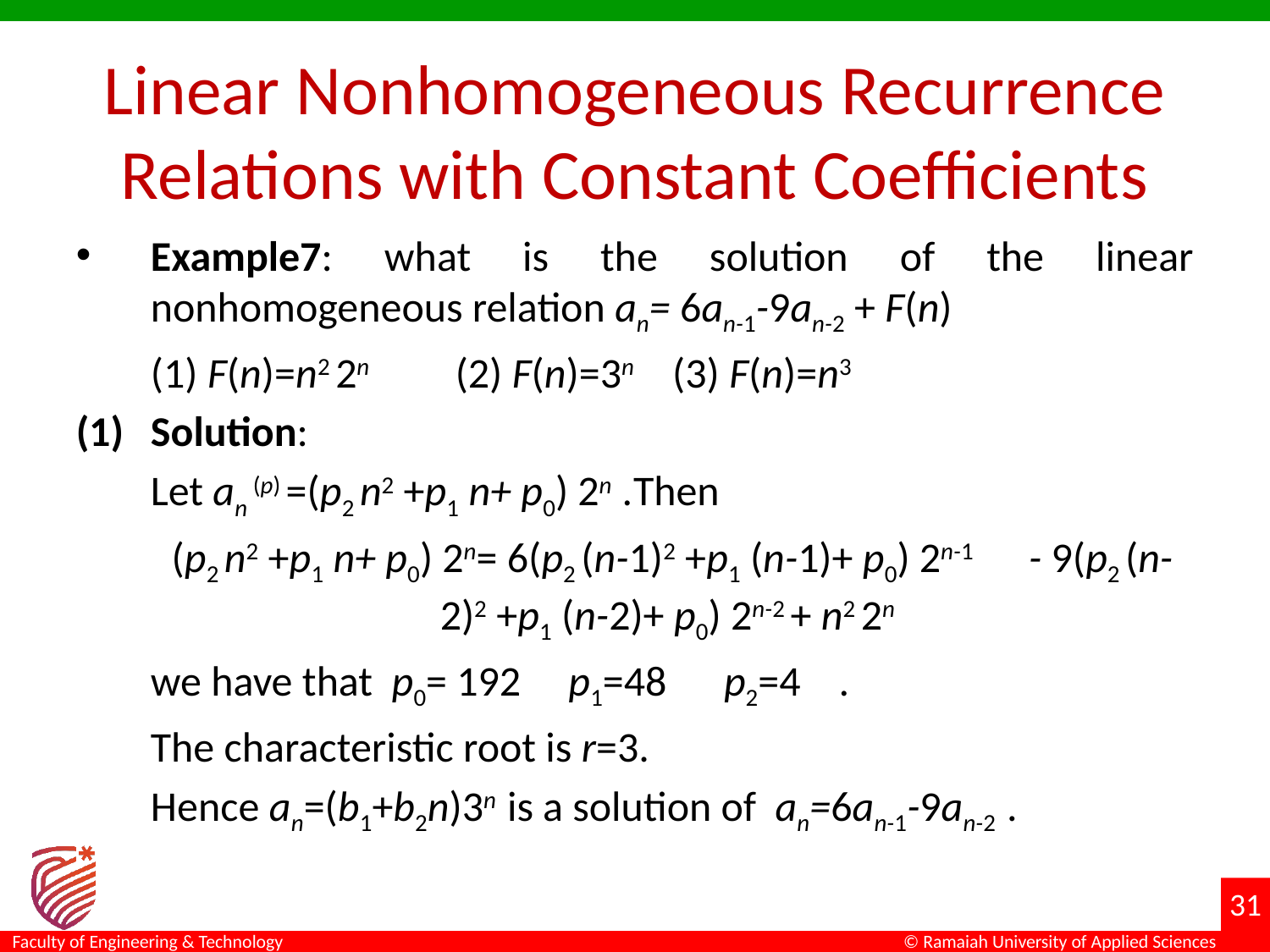

# Linear Nonhomogeneous Recurrence Relations with Constant Coefficients
Example7: what is the solution of the linear nonhomogeneous relation an= 6an-1-9an-2 + F(n)
	(1) F(n)=n2 2n         (2) F(n)=3n    (3) F(n)=n3
Solution:
	Let an (p) =(p2 n2 +p1 n+ p0) 2n  .Then
	(p2 n2 +p1 n+ p0) 2n= 6(p2 (n-1)2 +p1 (n-1)+ p0) 2n-1	- 9(p2 (n-2)2 +p1 (n-2)+ p0) 2n-2 + n2 2n
 	we have that  p0= 192     p1=48      p2=4    .
	The characteristic root is r=3.
	Hence an=(b1+b2n)3n  is a solution of  an=6an-1-9an-2  .